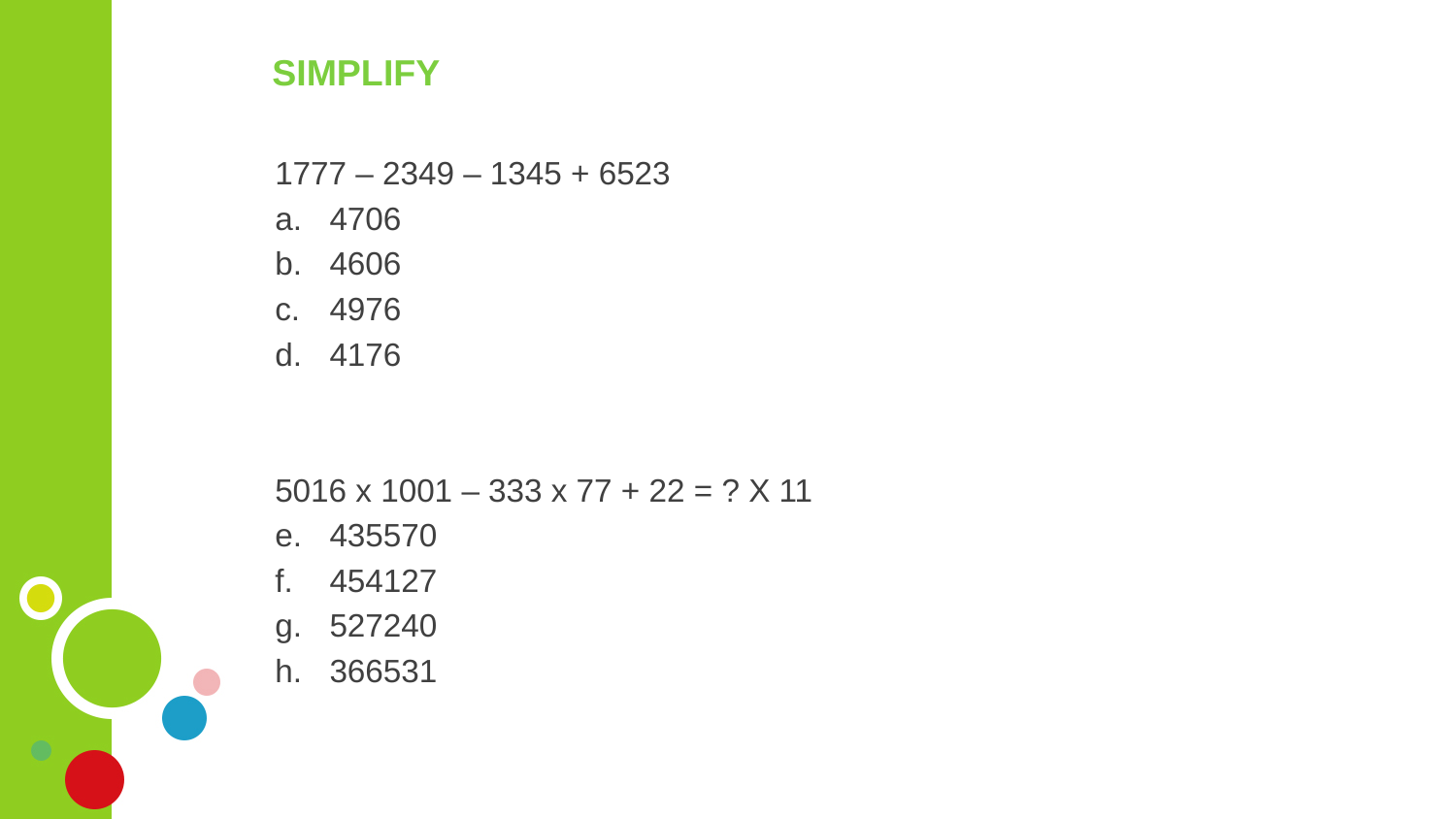

SIMPLIFY
1777 – 2349 – 1345 + 6523
4706
4606
4976
4176

5016 x 1001 – 333 x 77 + 22 = ? X 11
435570
454127
527240
366531